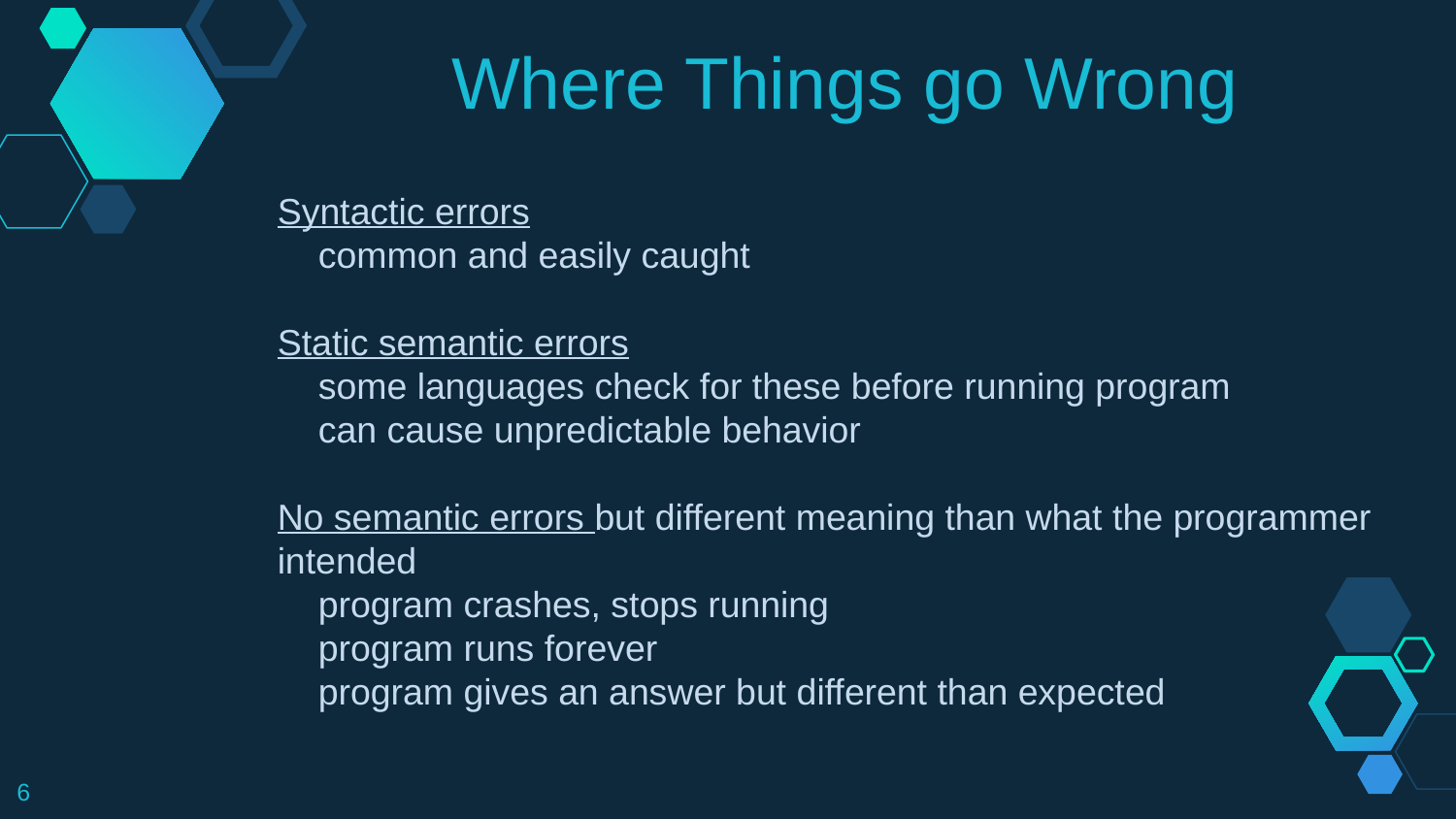

Where Things go Wrong
Syntactic errors
    common and easily caught

Static semantic errors
    some languages check for these before running program
    can cause unpredictable behavior

No semantic errors but different meaning than what the programmer intended
    program crashes, stops running
    program runs forever
    program gives an answer but different than expected
6